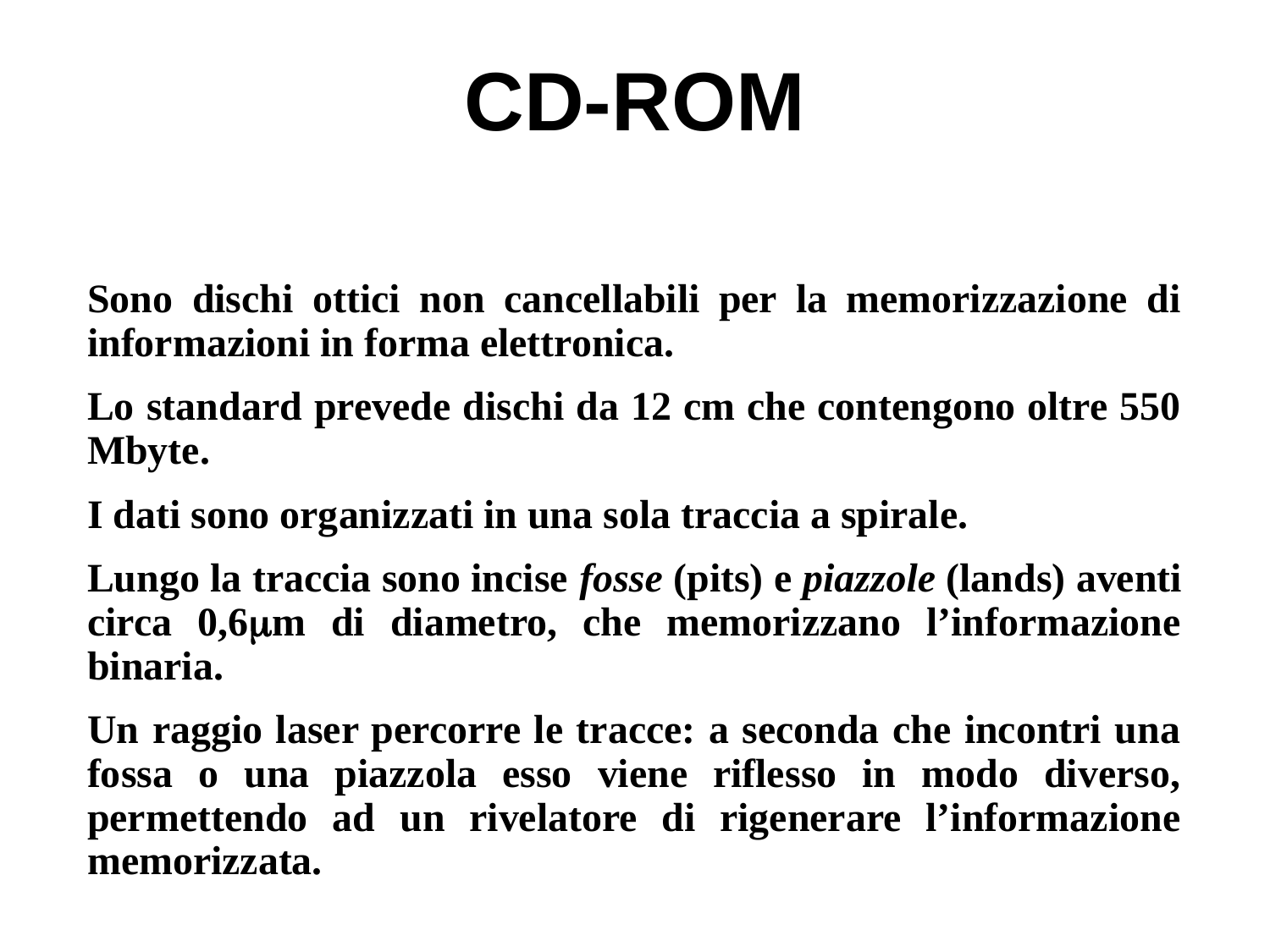

# CD-ROM
Sono dischi ottici non cancellabili per la memorizzazione di informazioni in forma elettronica.
Lo standard prevede dischi da 12 cm che contengono oltre 550 Mbyte.
I dati sono organizzati in una sola traccia a spirale.
Lungo la traccia sono incise fosse (pits) e piazzole (lands) aventi circa 0,6μm di diametro, che memorizzano l’informazione binaria.
Un raggio laser percorre le tracce: a seconda che incontri una fossa o una piazzola esso viene riflesso in modo diverso, permettendo ad un rivelatore di rigenerare l’informazione memorizzata.